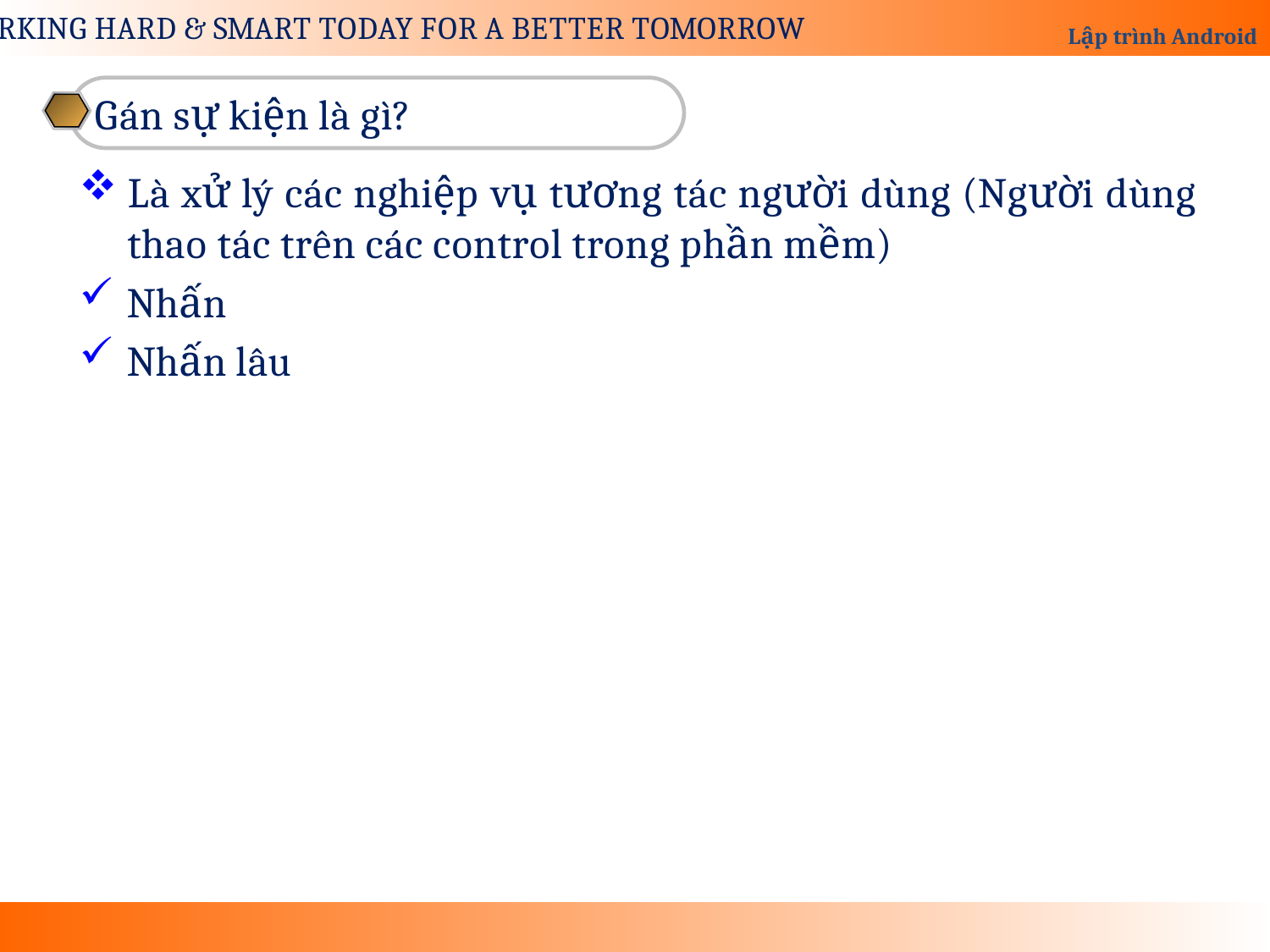

Gán sự kiện là gì?

Là xử lý các nghiệp vụ tương tác người dùng (Người dùng thao tác trên các control trong phần mềm)
Nhấn
Nhấn lâu